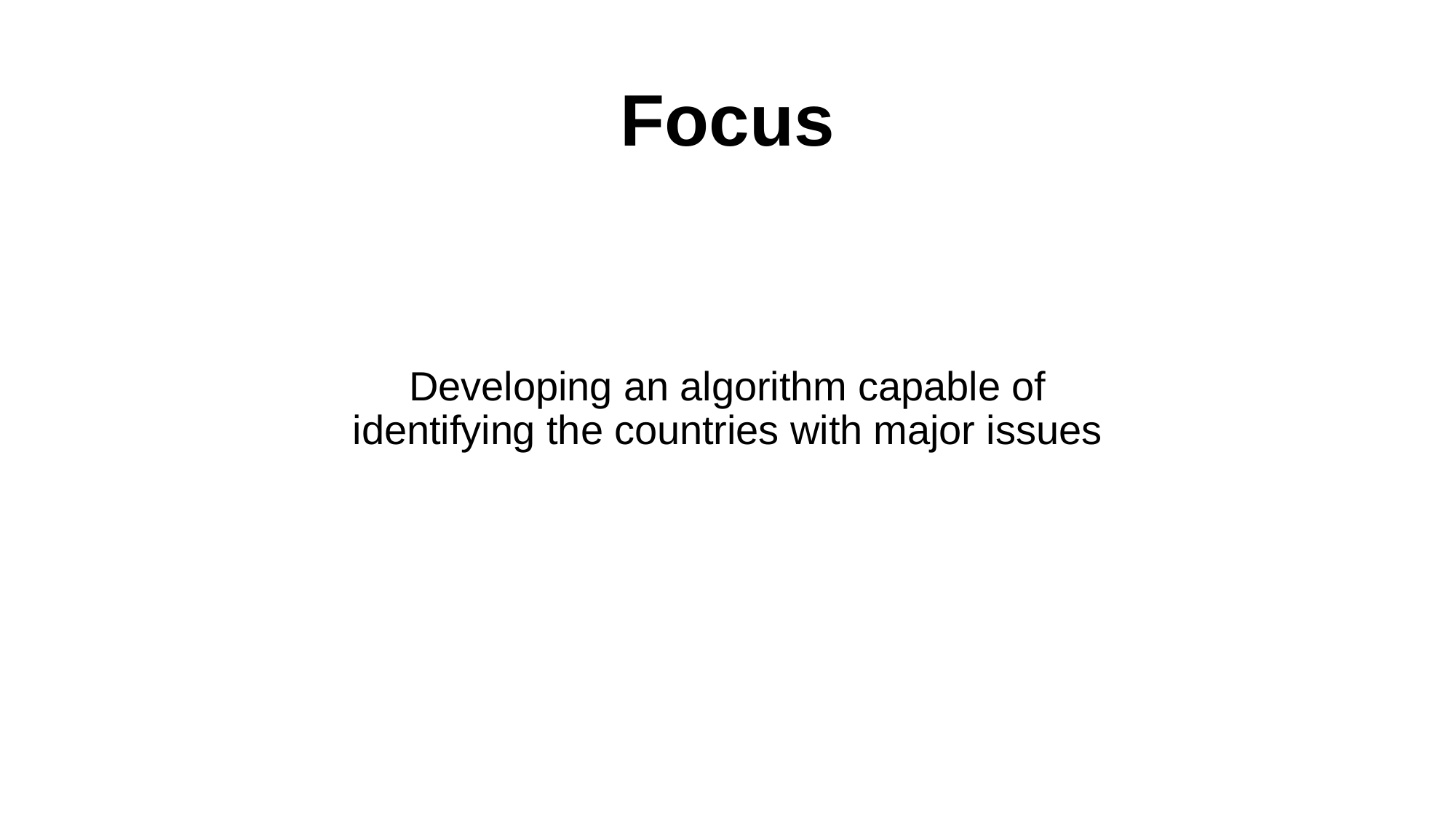

# Focus
Developing an algorithm capable of identifying the countries with major issues